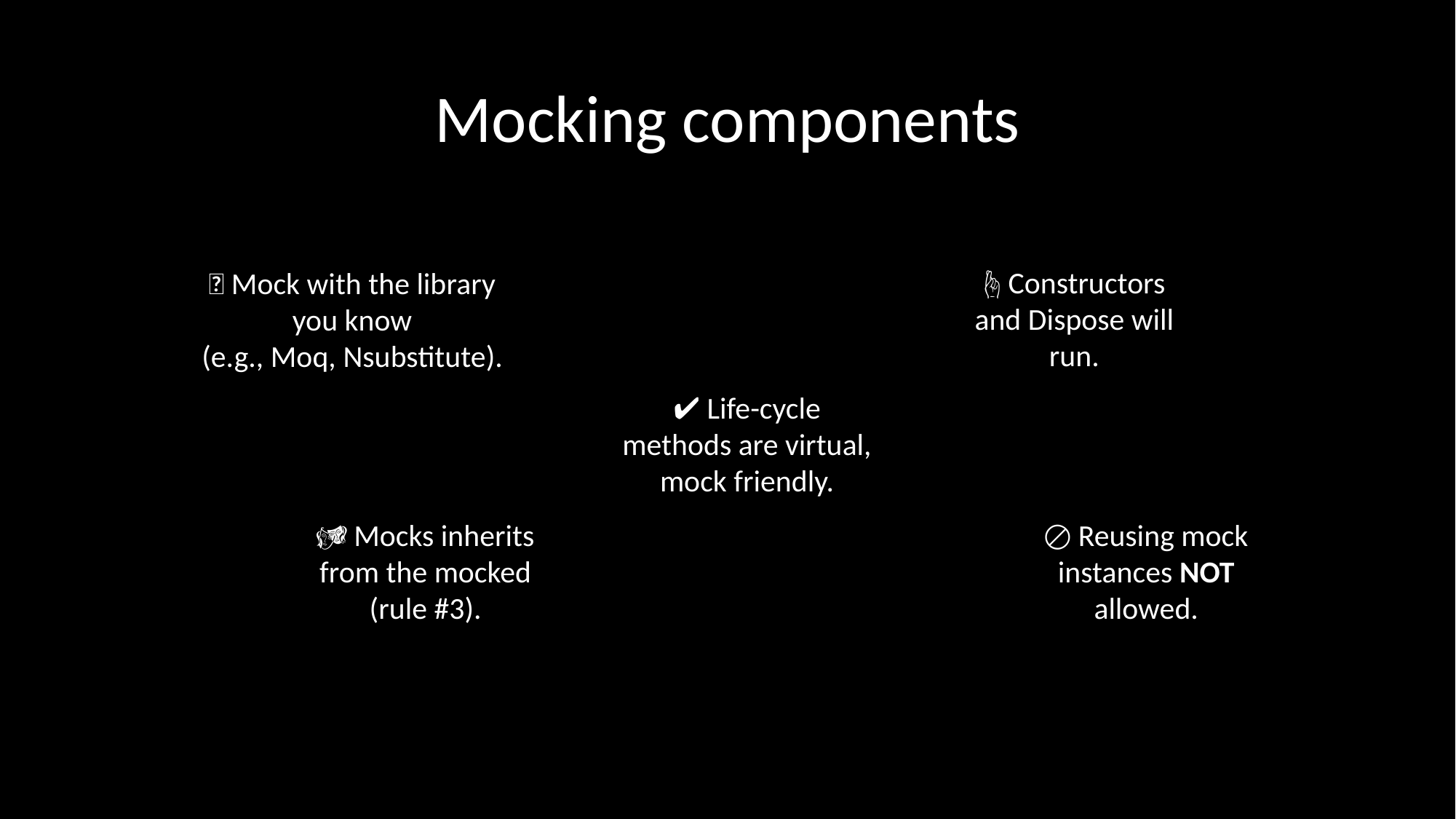

# Mocking components
🤞 Constructors and Dispose will run.
🥳 Mock with the library you know
(e.g., Moq, Nsubstitute).
✔ Life-cycle methods are virtual, mock friendly.
🎭 Mocks inherits from the mocked (rule #3).
🚫 Reusing mock instances NOT allowed.